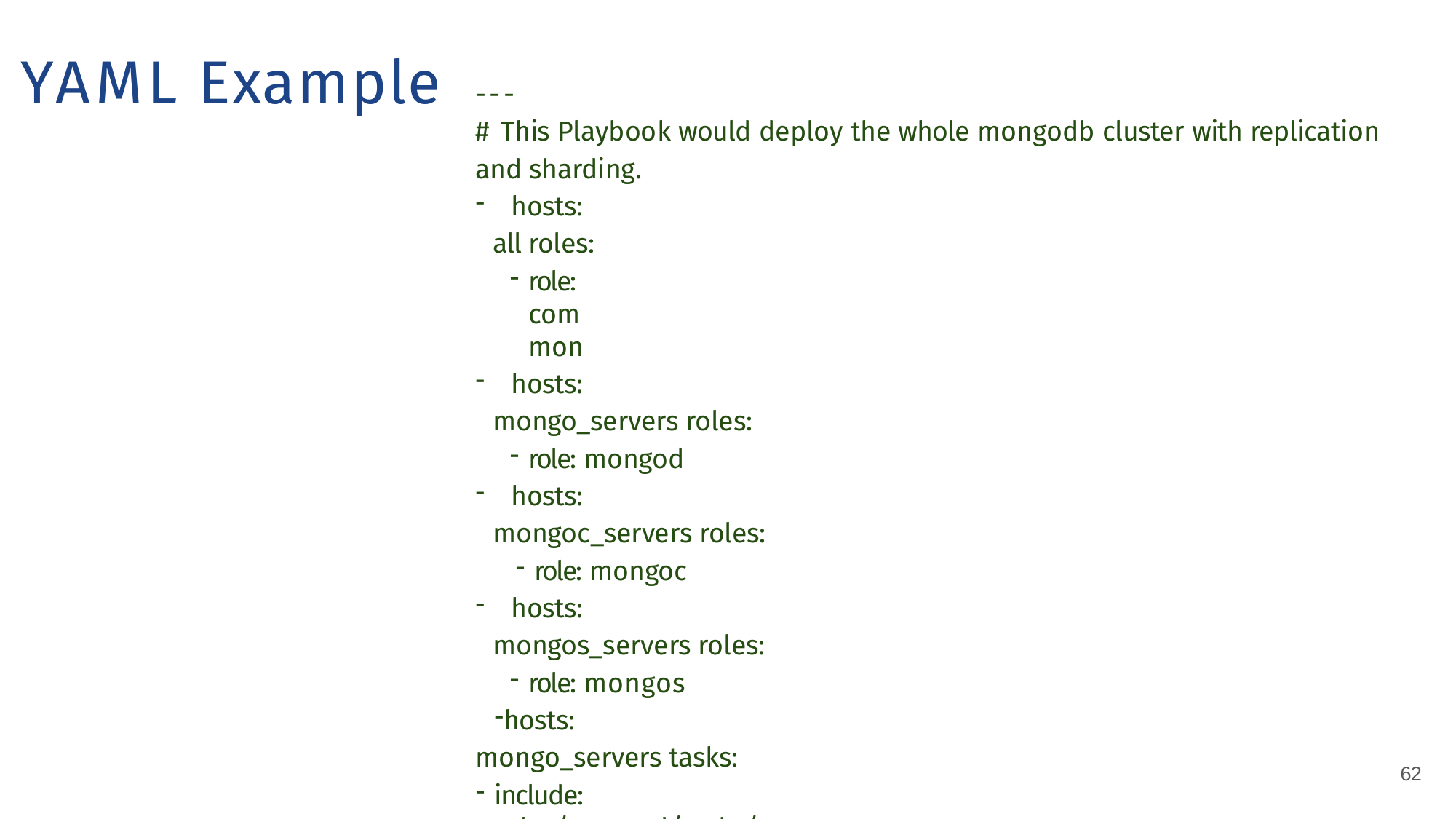

# YAML Example
---
# This Playbook would deploy the whole mongodb cluster with replication and sharding.
	hosts: all roles:
role: common
	hosts: mongo_servers roles:
role: mongod
	hosts: mongoc_servers roles:
role: mongoc
	hosts: mongos_servers roles:
role: mongos
hosts: mongo_servers tasks:
include: roles/mongod/tasks/shards.yml
62